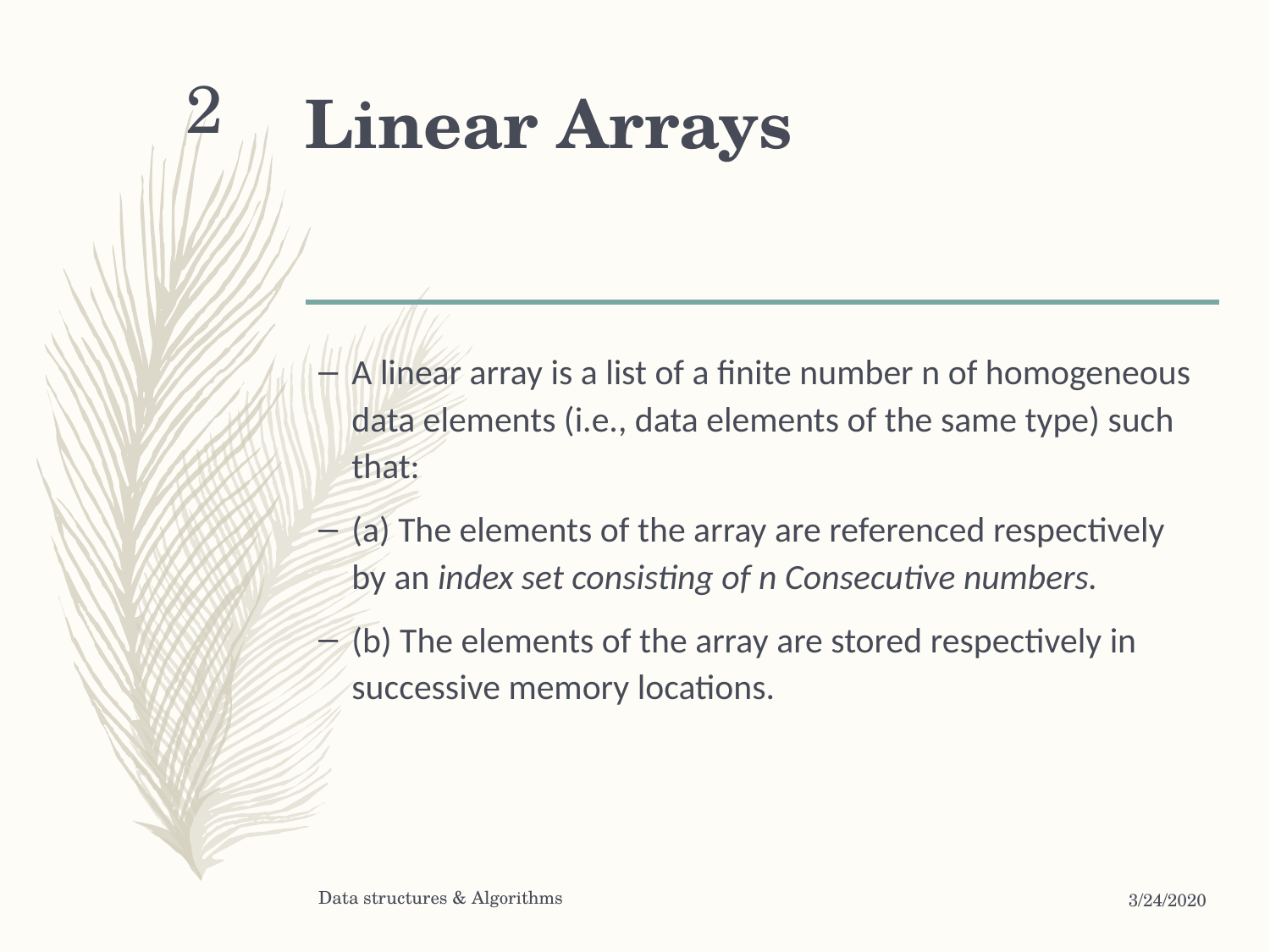

# Linear Arrays
2
A linear array is a list of a finite number n of homogeneous data elements (i.e., data elements of the same type) such that:
(a) The elements of the array are referenced respectively by an index set consisting of n Consecutive numbers.
(b) The elements of the array are stored respectively in successive memory locations.
Data structures & Algorithms
3/24/2020